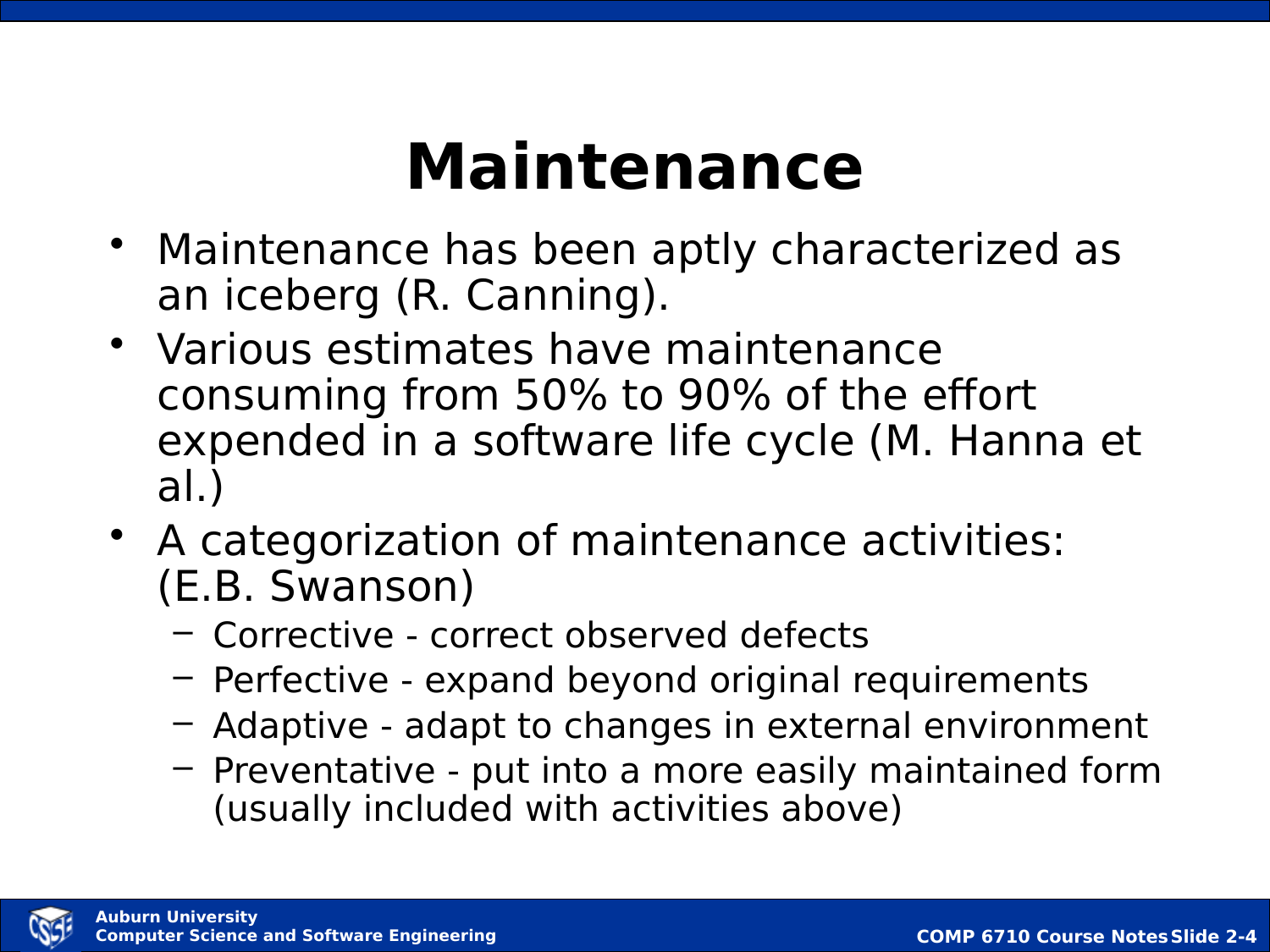

# Maintenance
Maintenance has been aptly characterized as an iceberg (R. Canning).
Various estimates have maintenance consuming from 50% to 90% of the effort expended in a software life cycle (M. Hanna et al.)
A categorization of maintenance activities: (E.B. Swanson)
Corrective - correct observed defects
Perfective - expand beyond original requirements
Adaptive - adapt to changes in external environment
Preventative - put into a more easily maintained form (usually included with activities above)